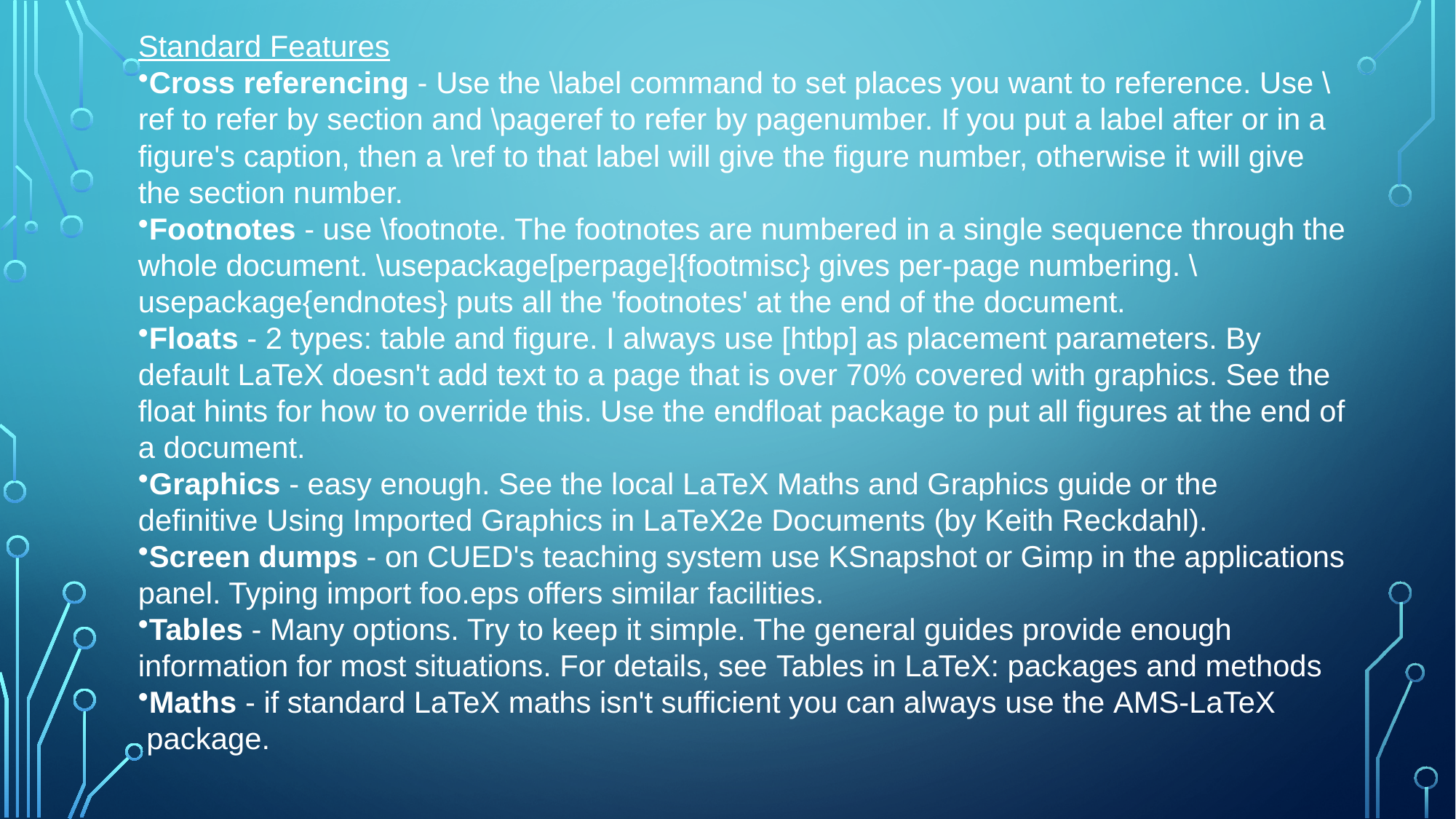

Standard Features
Cross referencing - Use the \label command to set places you want to reference. Use \ref to refer by section and \pageref to refer by pagenumber. If you put a label after or in a figure's caption, then a \ref to that label will give the figure number, otherwise it will give the section number.
Footnotes - use \footnote. The footnotes are numbered in a single sequence through the whole document. \usepackage[perpage]{footmisc} gives per-page numbering. \usepackage{endnotes} puts all the 'footnotes' at the end of the document.
Floats - 2 types: table and figure. I always use [htbp] as placement parameters. By default LaTeX doesn't add text to a page that is over 70% covered with graphics. See the float hints for how to override this. Use the endfloat package to put all figures at the end of a document.
Graphics - easy enough. See the local LaTeX Maths and Graphics guide or the definitive Using Imported Graphics in LaTeX2e Documents (by Keith Reckdahl).
Screen dumps - on CUED's teaching system use KSnapshot or Gimp in the applications panel. Typing import foo.eps offers similar facilities.
Tables - Many options. Try to keep it simple. The general guides provide enough information for most situations. For details, see Tables in LaTeX: packages and methods
Maths - if standard LaTeX maths isn't sufficient you can always use the AMS-LaTeX package.